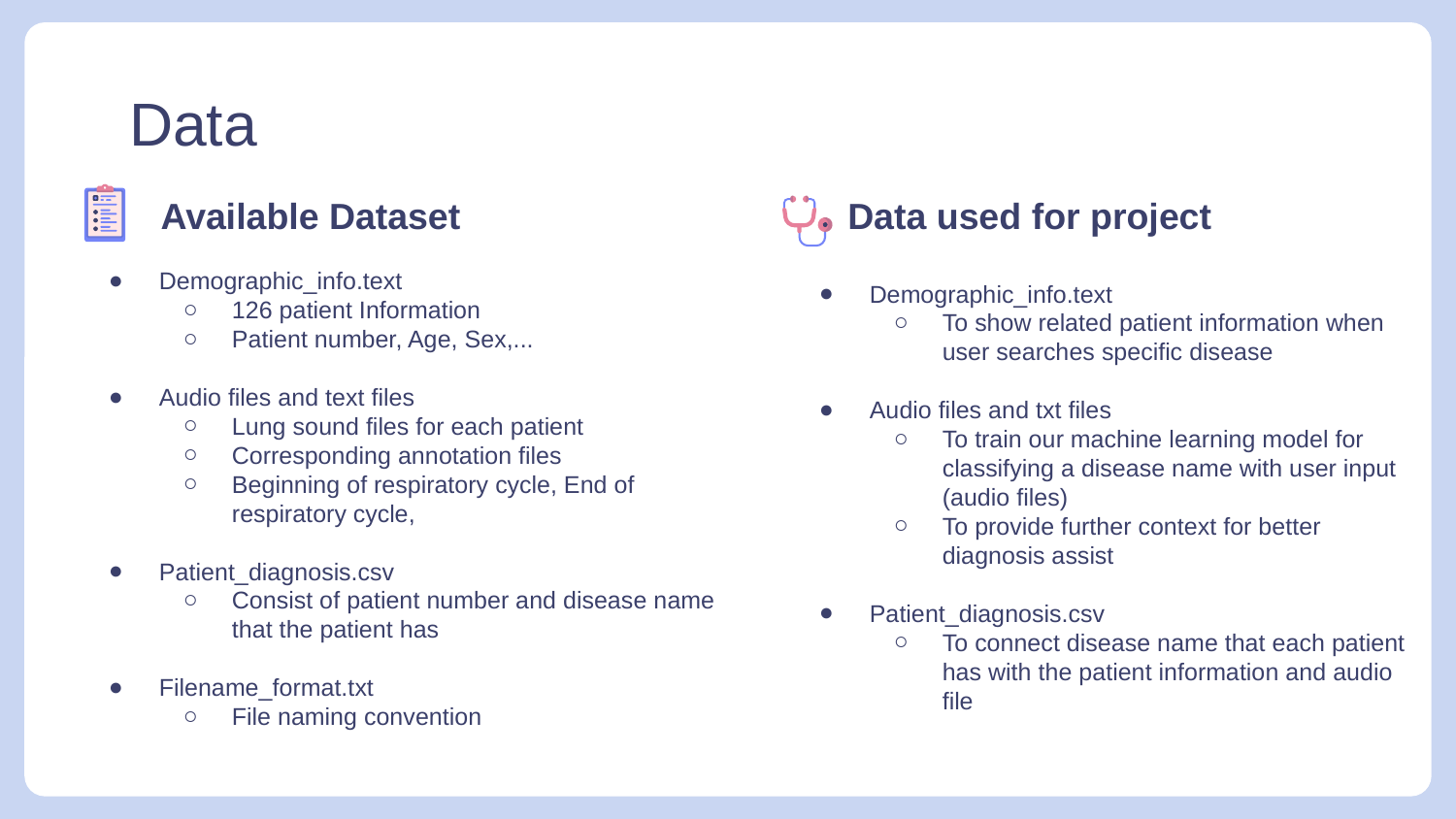

# Data

Data used for project
Available Dataset

Demographic_info.text
126 patient Information
Patient number, Age, Sex,...

Audio files and text files
Lung sound files for each patient
Corresponding annotation files
Beginning of respiratory cycle, End of respiratory cycle,

Patient_diagnosis.csv
Consist of patient number and disease name that the patient has

Filename_format.txt
File naming convention
Demographic_info.text
To show related patient information when user searches specific disease

Audio files and txt files
To train our machine learning model for classifying a disease name with user input (audio files)
To provide further context for better diagnosis assist

Patient_diagnosis.csv
To connect disease name that each patient has with the patient information and audio file